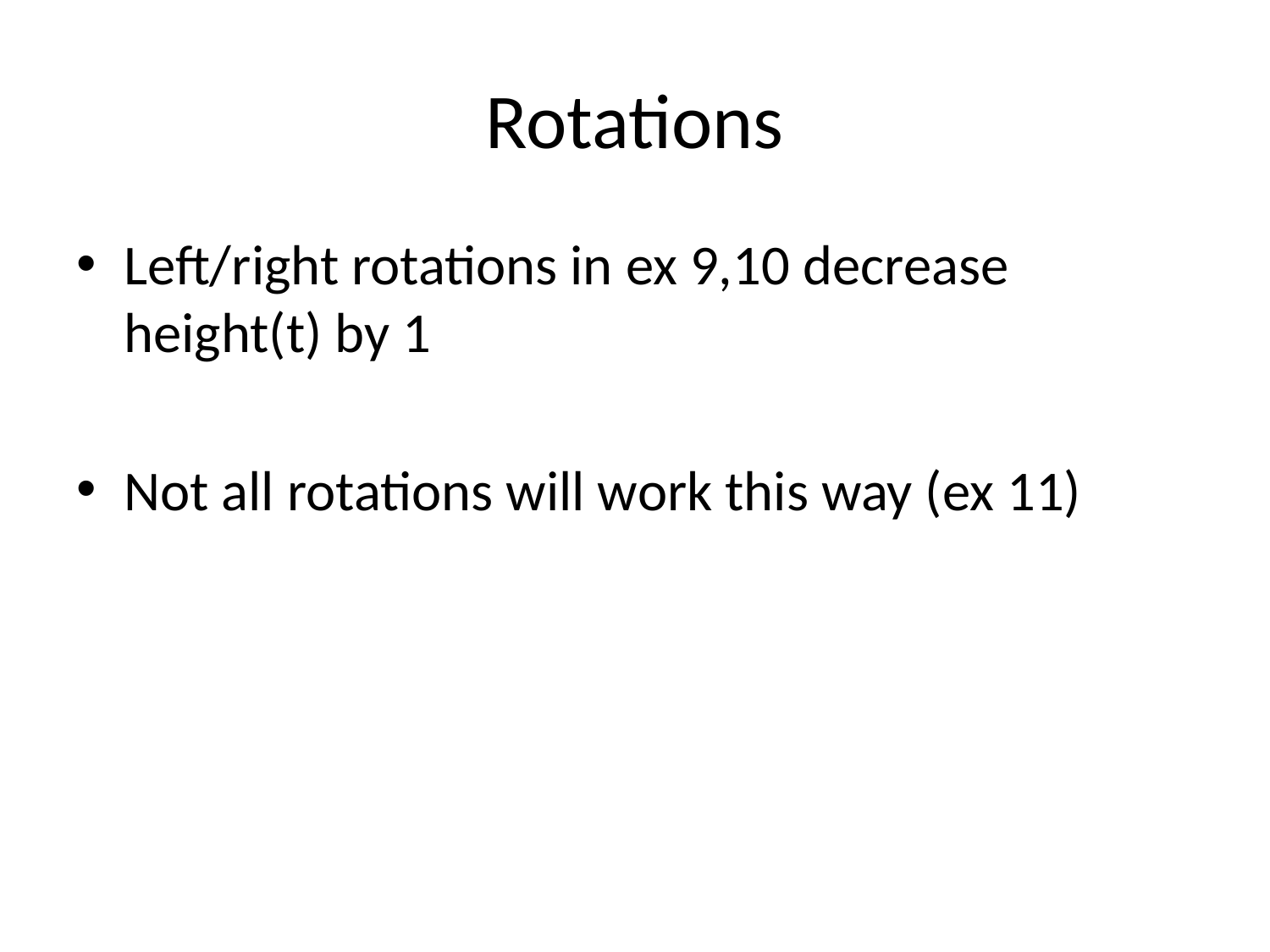

# Rotations
Left/right rotations in ex 9,10 decrease height(t) by 1

Not all rotations will work this way (ex 11)